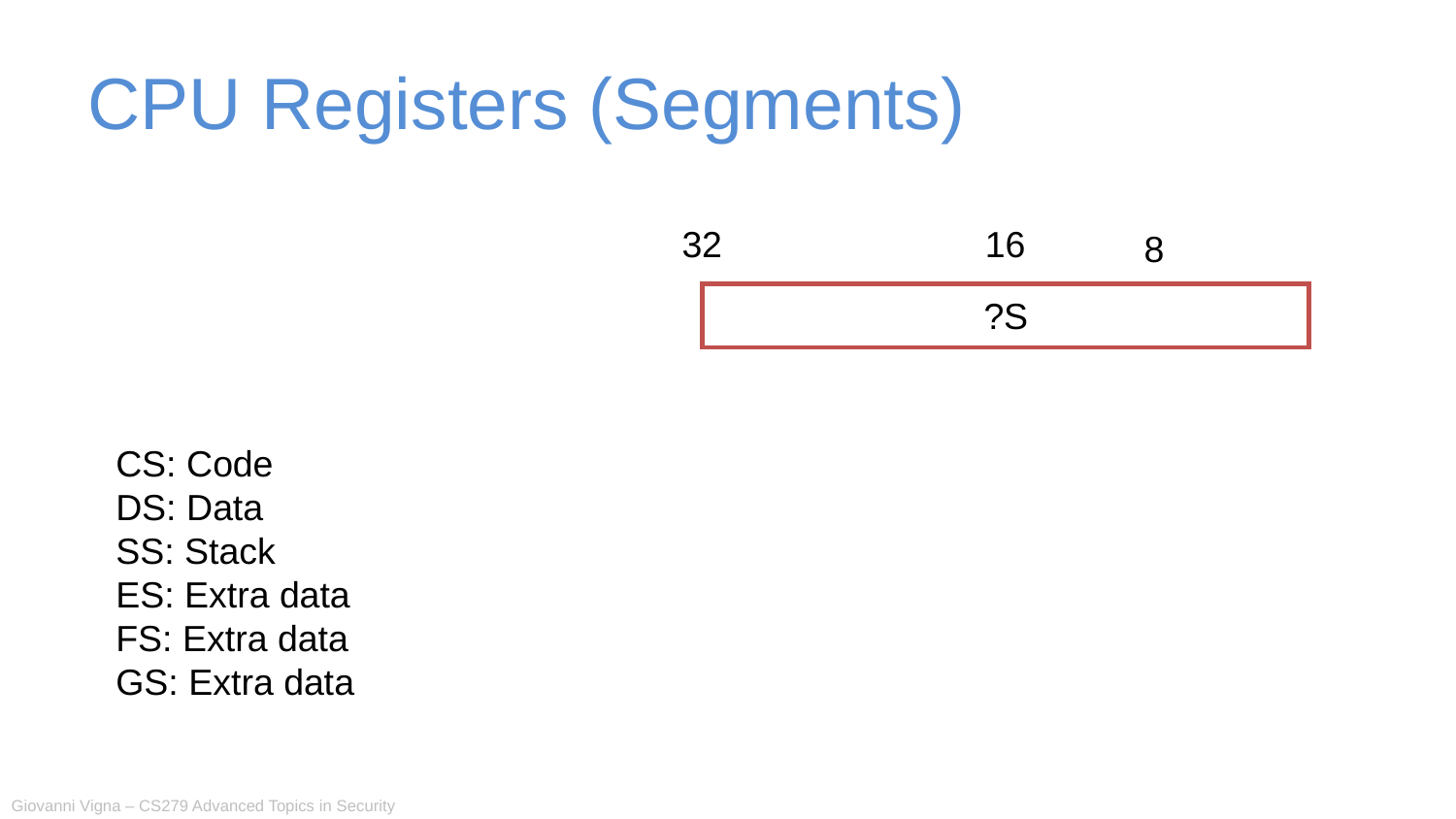

# CPU Registers (Segments)
32
16
8

?S
CS: Code
DS: Data
SS: Stack
ES: Extra data
FS: Extra data
GS: Extra data